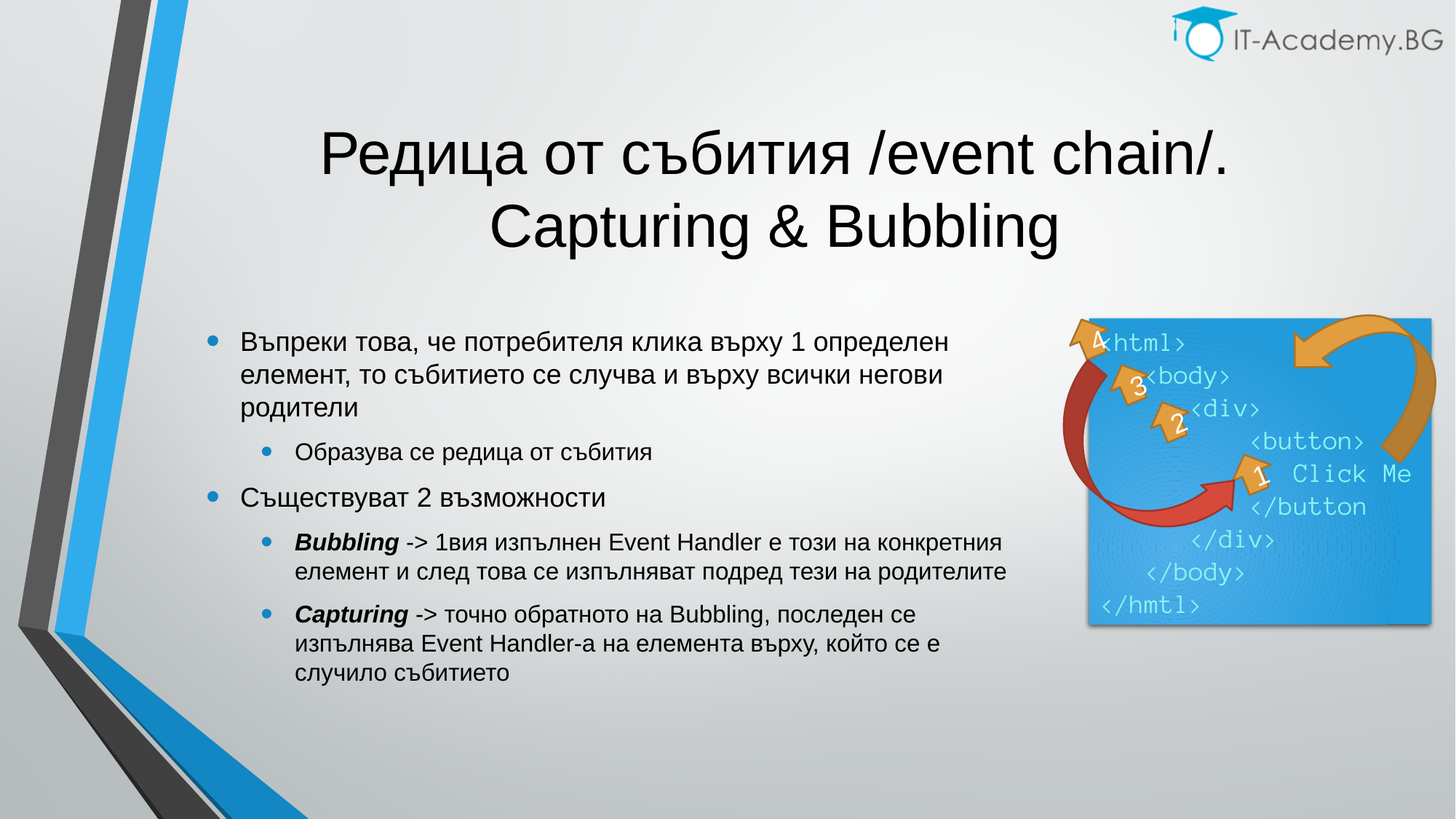

# Редица от събития /event chain/. Capturing & Bubbling

4
Въпреки това, че потребителя клика върху 1 определен елемент, то събитието се случва и върху всички негови родители
Образува се редица от събития
Съществуват 2 възможности
Bubbling -> 1вия изпълнен Event Handler е този на конкретния елемент и след това се изпълняват подред тези на родителите
Capturing -> точно обратното на Bubbling, последен се изпълнява Event Handler-a на елемента върху, който се е случило събитието
<html>
   <body>
      <div>
          <button>
             Click Me
          </button
      </div>
   </body>
</hmtl>

3
2
1